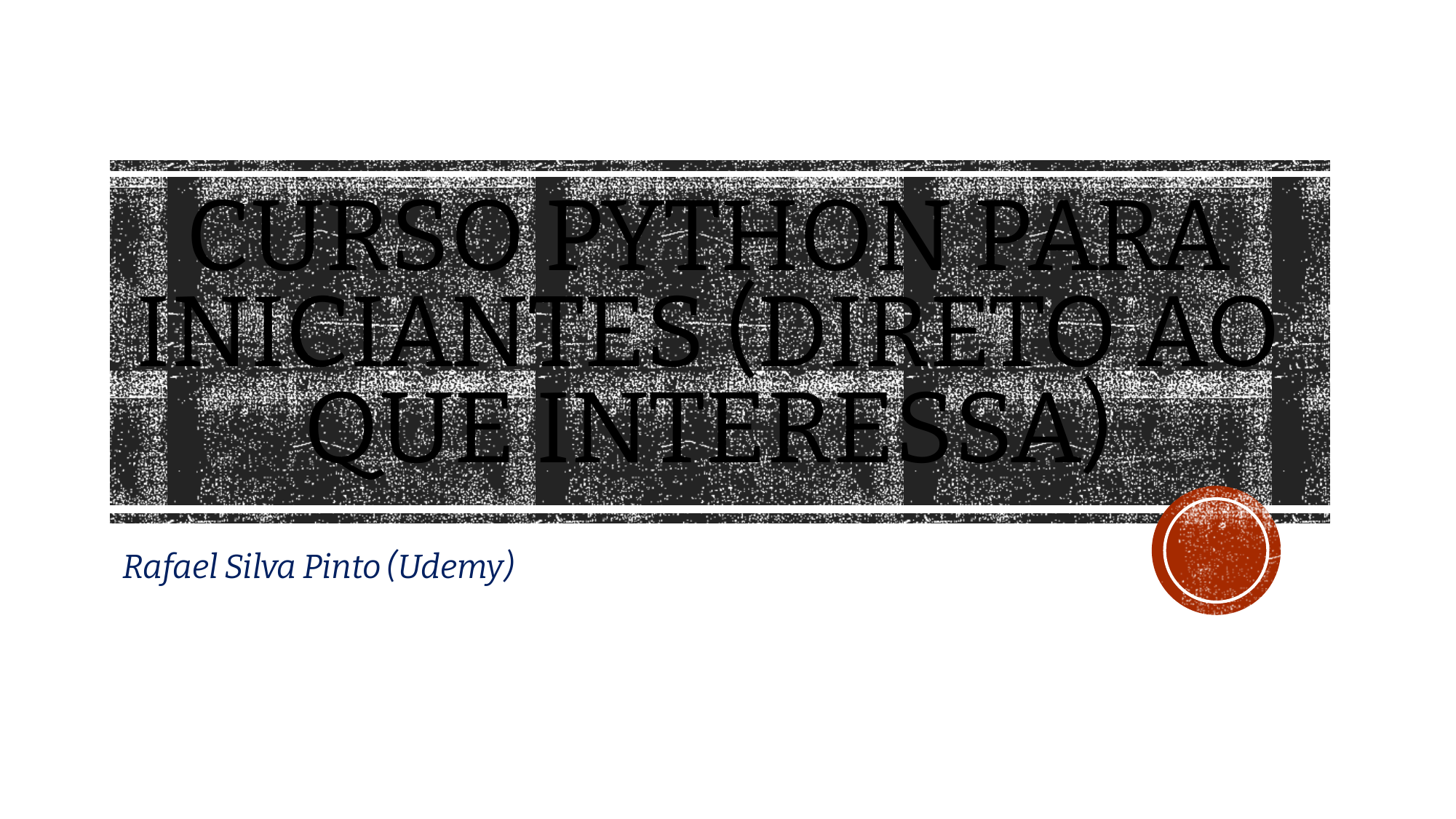

# Curso Python para Iniciantes (Direto ao que interessa)
Rafael Silva Pinto (Udemy)